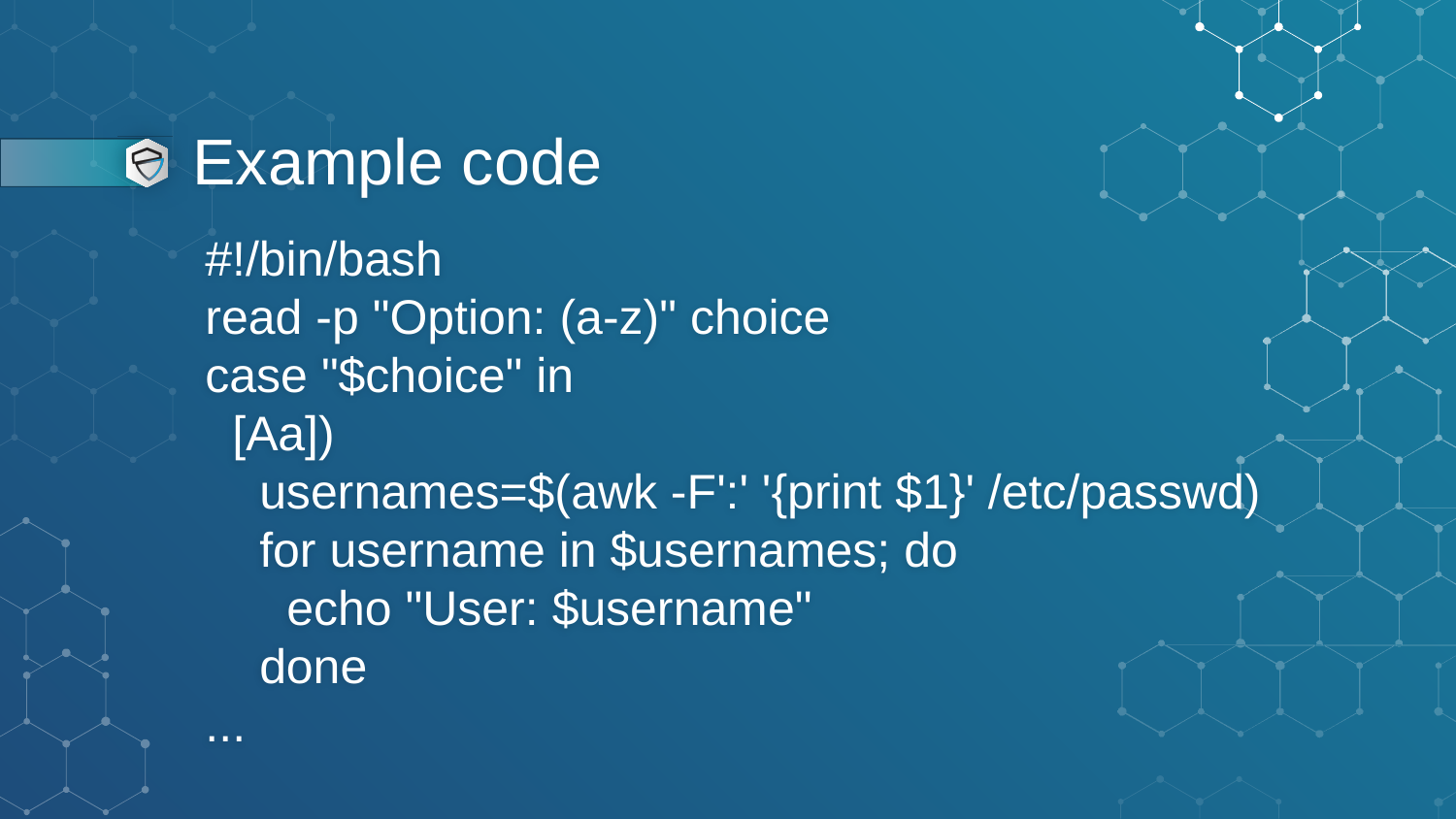

# Example code
#!/bin/bash
read -p "Option: (a-z)" choice
case "$choice" in
  [Aa])
    usernames=$(awk -F':' '{print $1}' /etc/passwd)
    for username in $usernames; do
      echo "User: $username"
    done
...